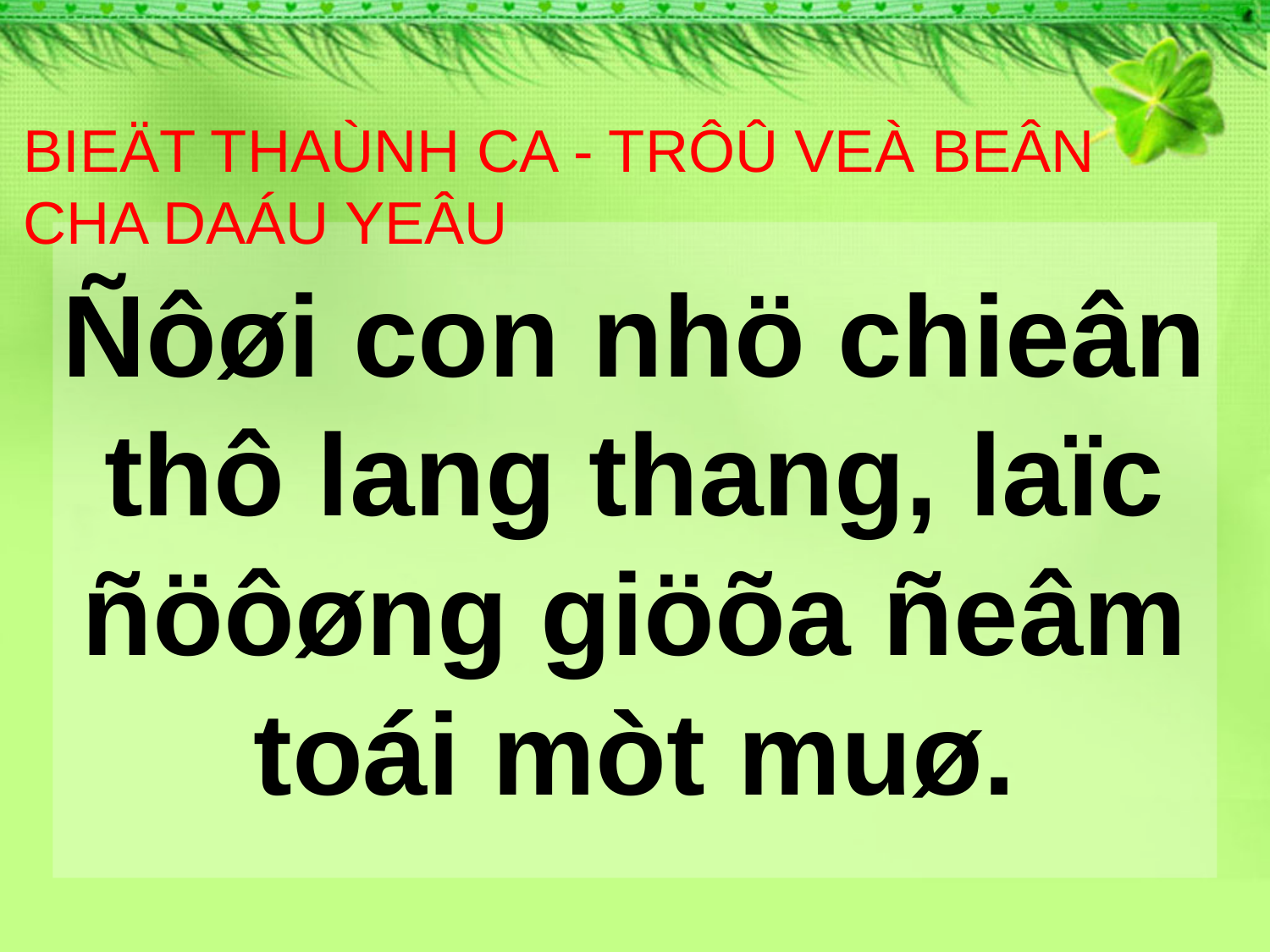

BIEÄT THAÙNH CA - TRÔÛ VEÀ BEÂN CHA DAÁU YEÂU

Ñôøi con nhö chieân thô lang thang, laïc ñöôøng giöõa ñeâm toái mòt muø.